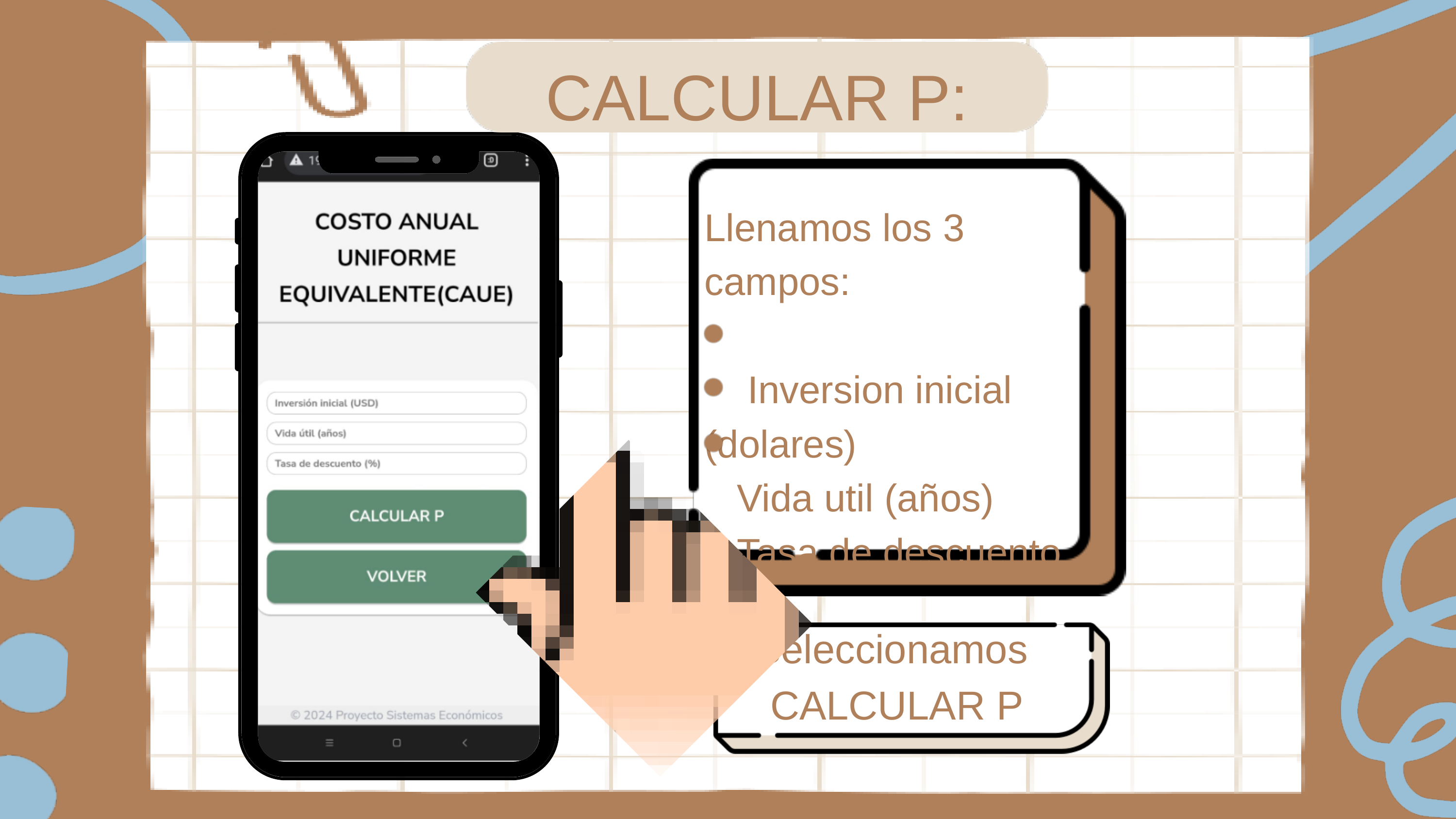

CALCULAR P:

Llenamos los 3 campos:

    Inversion inicial (dolares)
   Vida util (años)
   Tasa de descuento (%)

Seleccionamos
 CALCULAR P